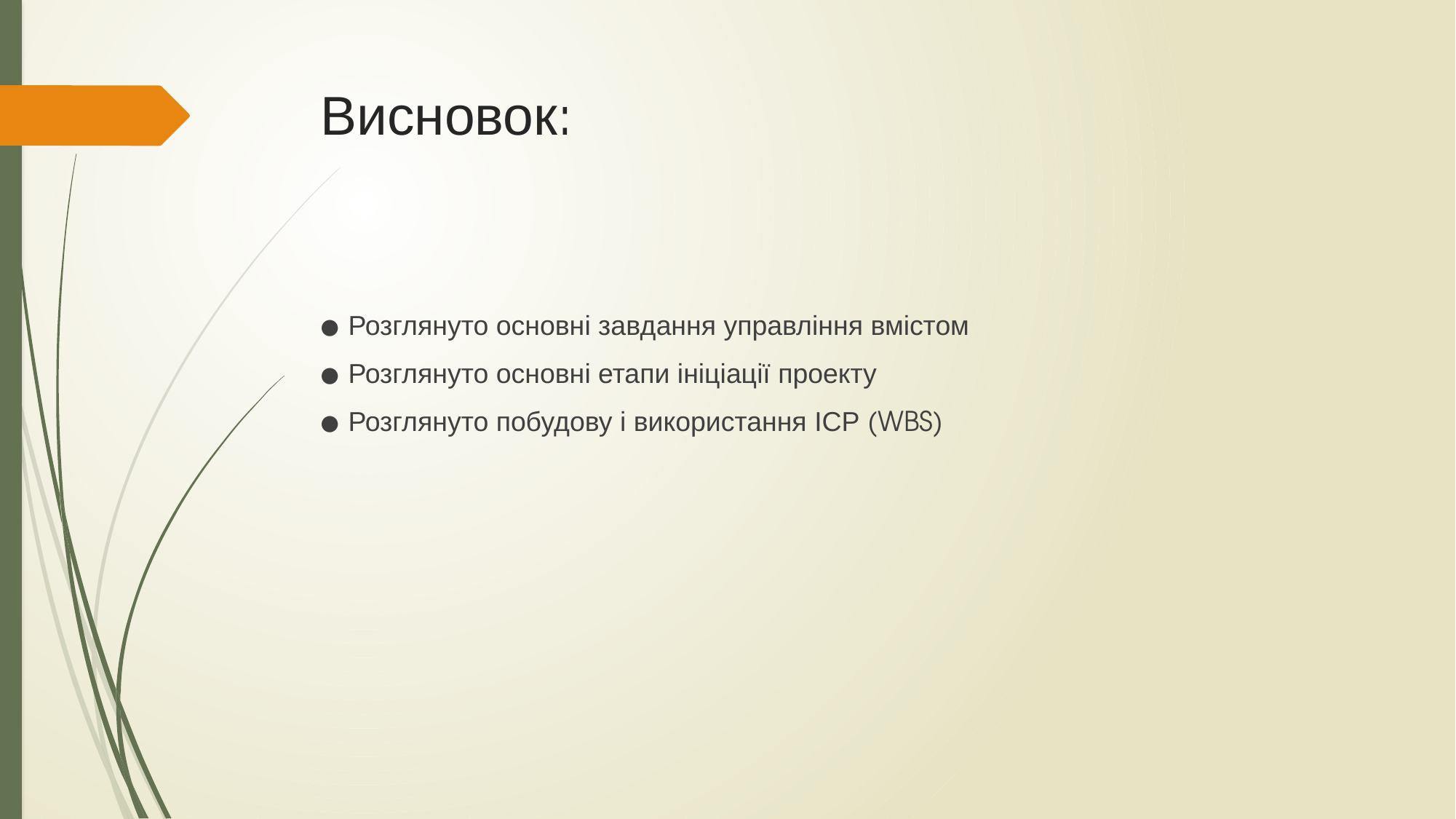

# Висновок:

● Розглянуто основні завдання управління вмістом
● Розглянуто основні етапи ініціації проекту
● Розглянуто побудову і використання ІСР (WBS)